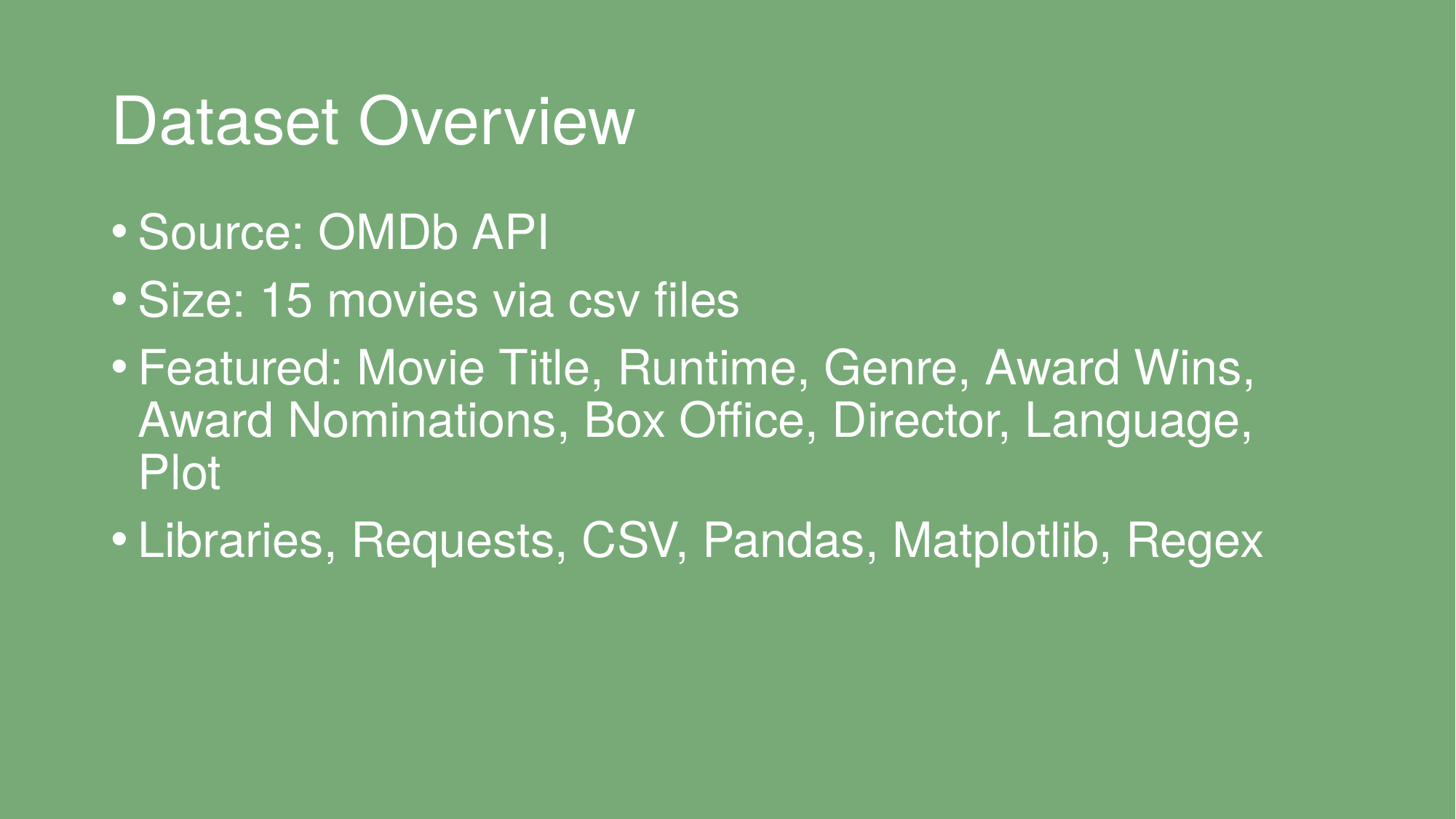

# Dataset Overview
Source: OMDb API
Size: 15 movies via csv files
Featured: Movie Title, Runtime, Genre, Award Wins, Award Nominations, Box Office, Director, Language, Plot
Libraries, Requests, CSV, Pandas, Matplotlib, Regex